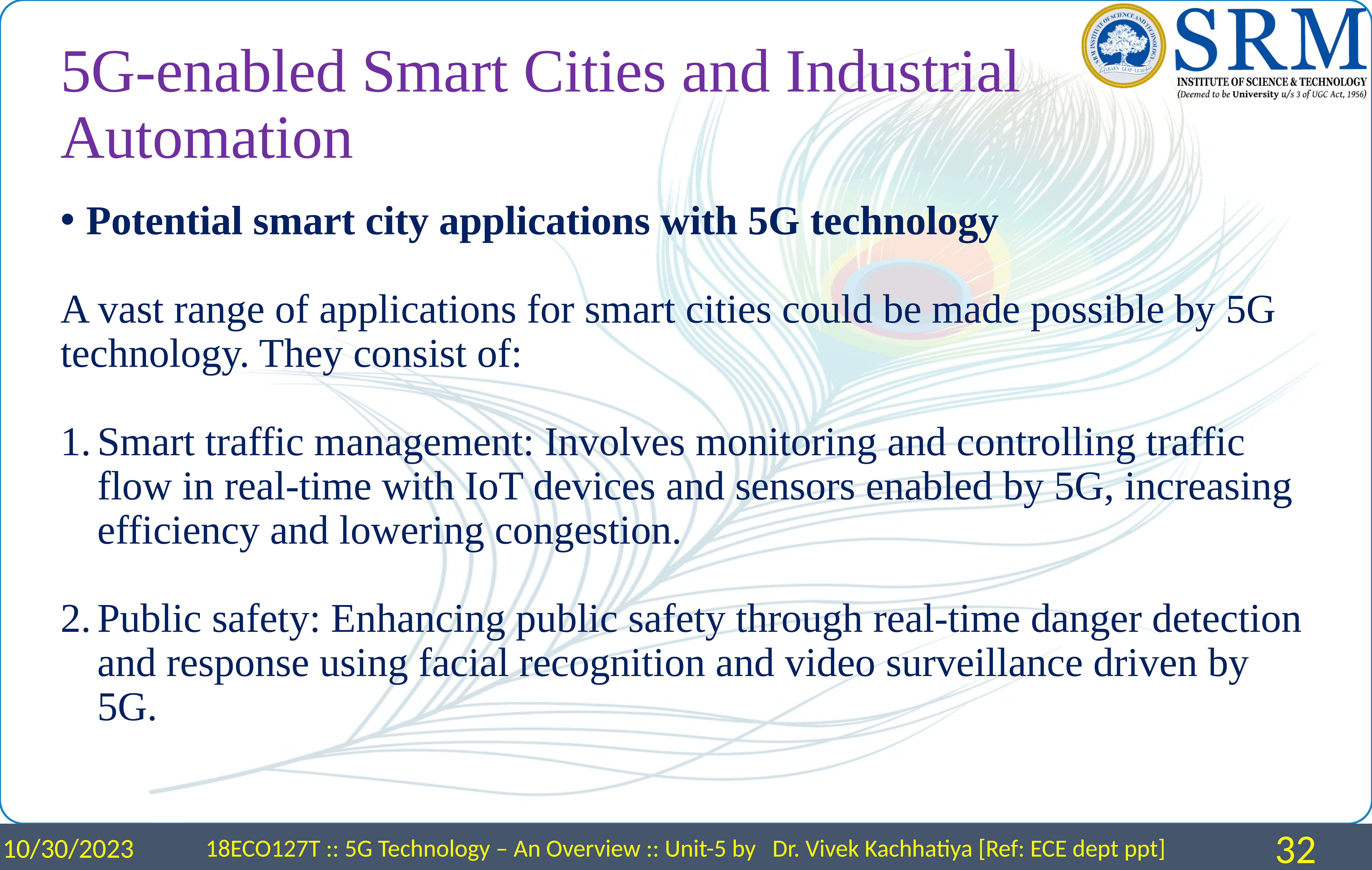

# 5G-enabled Smart Cities and Industrial Automation
Potential smart city applications with 5G technology

A vast range of applications for smart cities could be made possible by 5G technology. They consist of:

Smart traffic management: Involves monitoring and controlling traffic flow in real-time with IoT devices and sensors enabled by 5G, increasing efficiency and lowering congestion.

Public safety: Enhancing public safety through real-time danger detection and response using facial recognition and video surveillance driven by 5G.

10/30/2023
18ECO127T :: 5G Technology – An Overview :: Unit-5 by   Dr. Vivek Kachhatiya [Ref: ECE dept ppt]
32